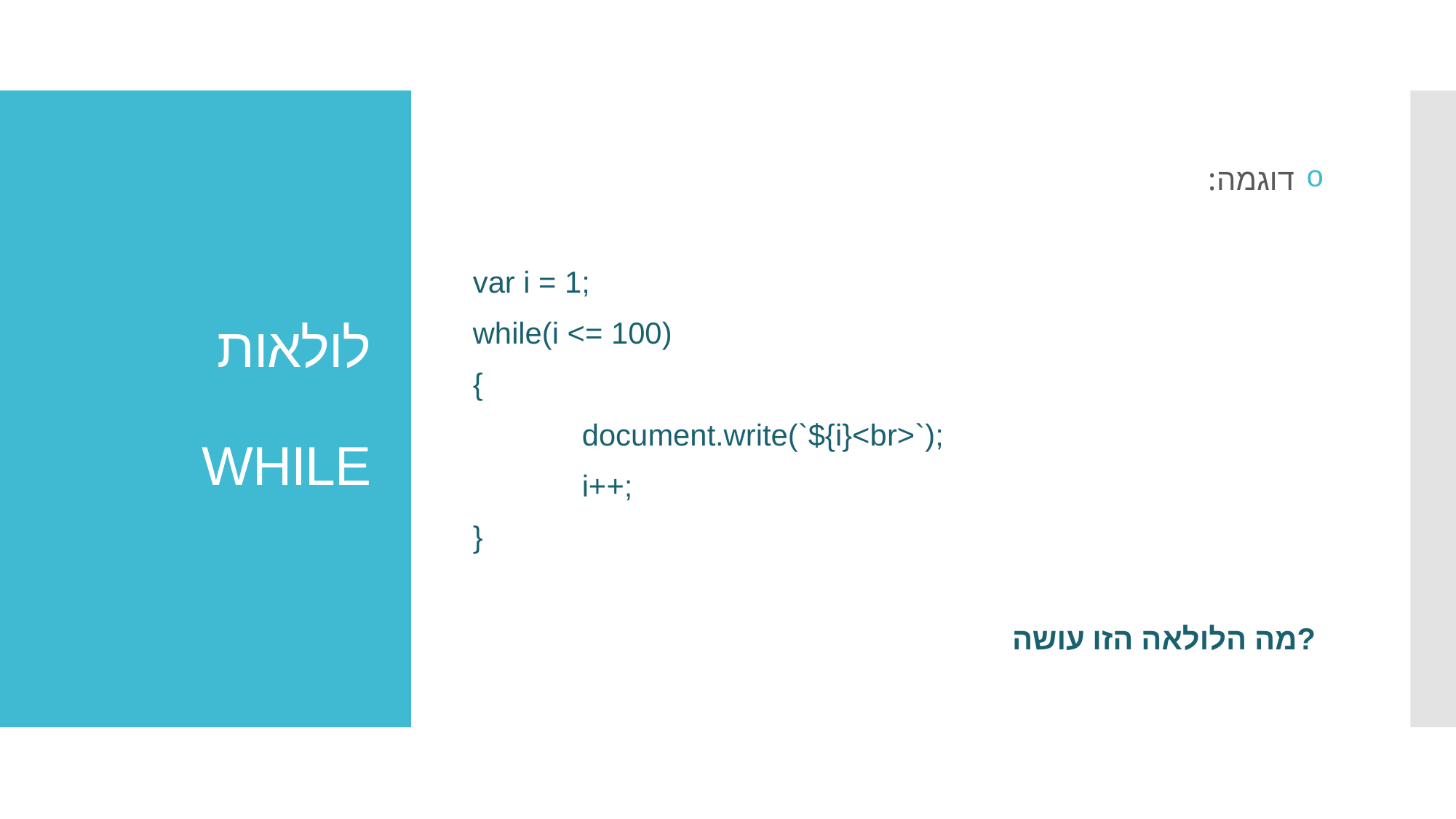

דוגמה:

var i = 1;
while(i <= 100)
{
	document.write(`${i}<br>`);
	i++;
}

מה הלולאה הזו עושה?
# לולאות WHILE